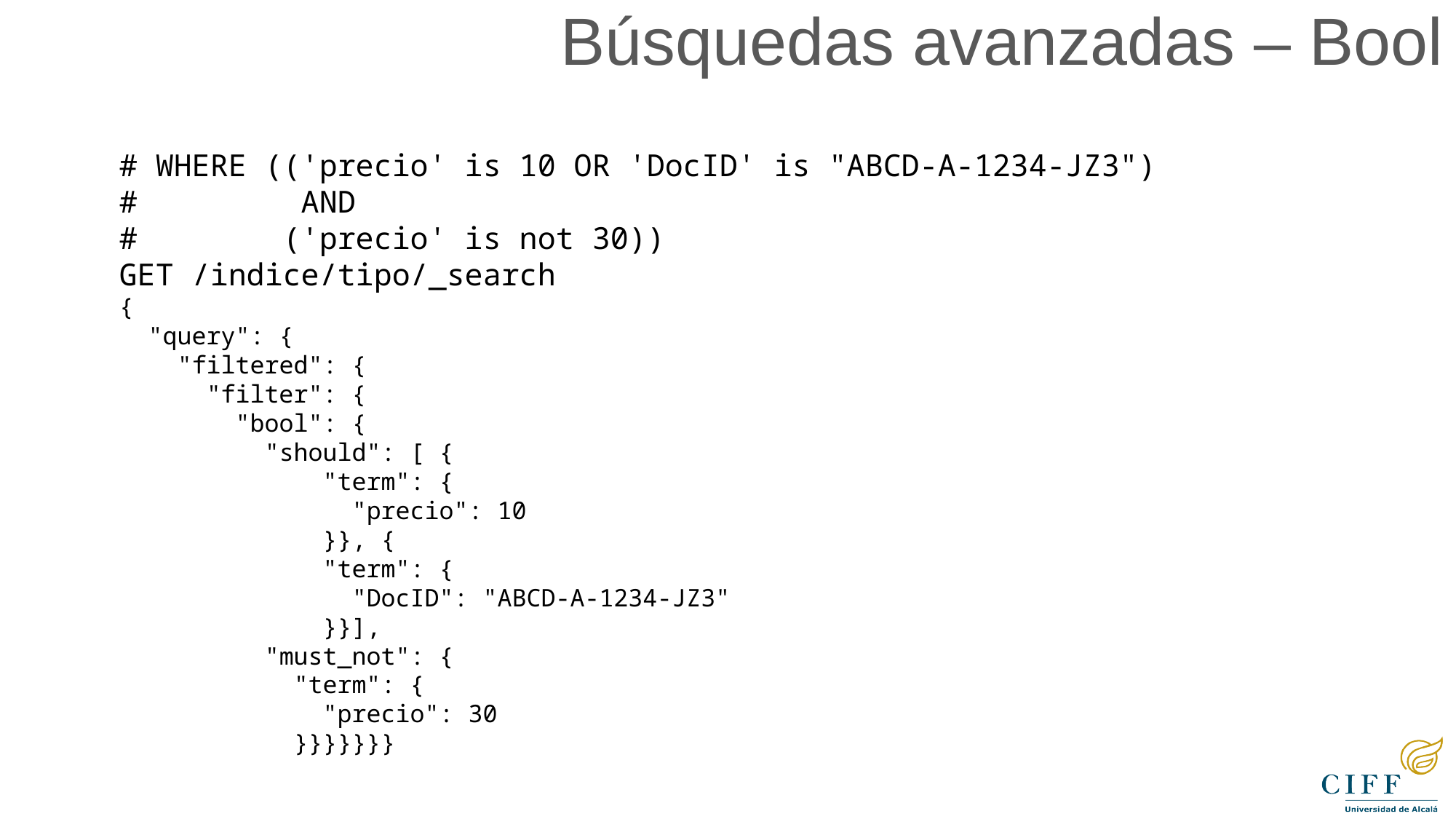

Búsquedas avanzadas – Bool
# WHERE (('precio' is 10 OR 'DocID' is "ABCD-A-1234-JZ3")
#         AND
#        ('precio' is not 30))
GET /indice/tipo/_search
{
  "query": {
    "filtered": {
      "filter": {
        "bool": {
          "should": [ {
              "term": {
                "precio": 10
              }}, {
              "term": {
                "DocID": "ABCD-A-1234-JZ3"
              }}],
          "must_not": {
            "term": {
              "precio": 30
            }}}}}}}